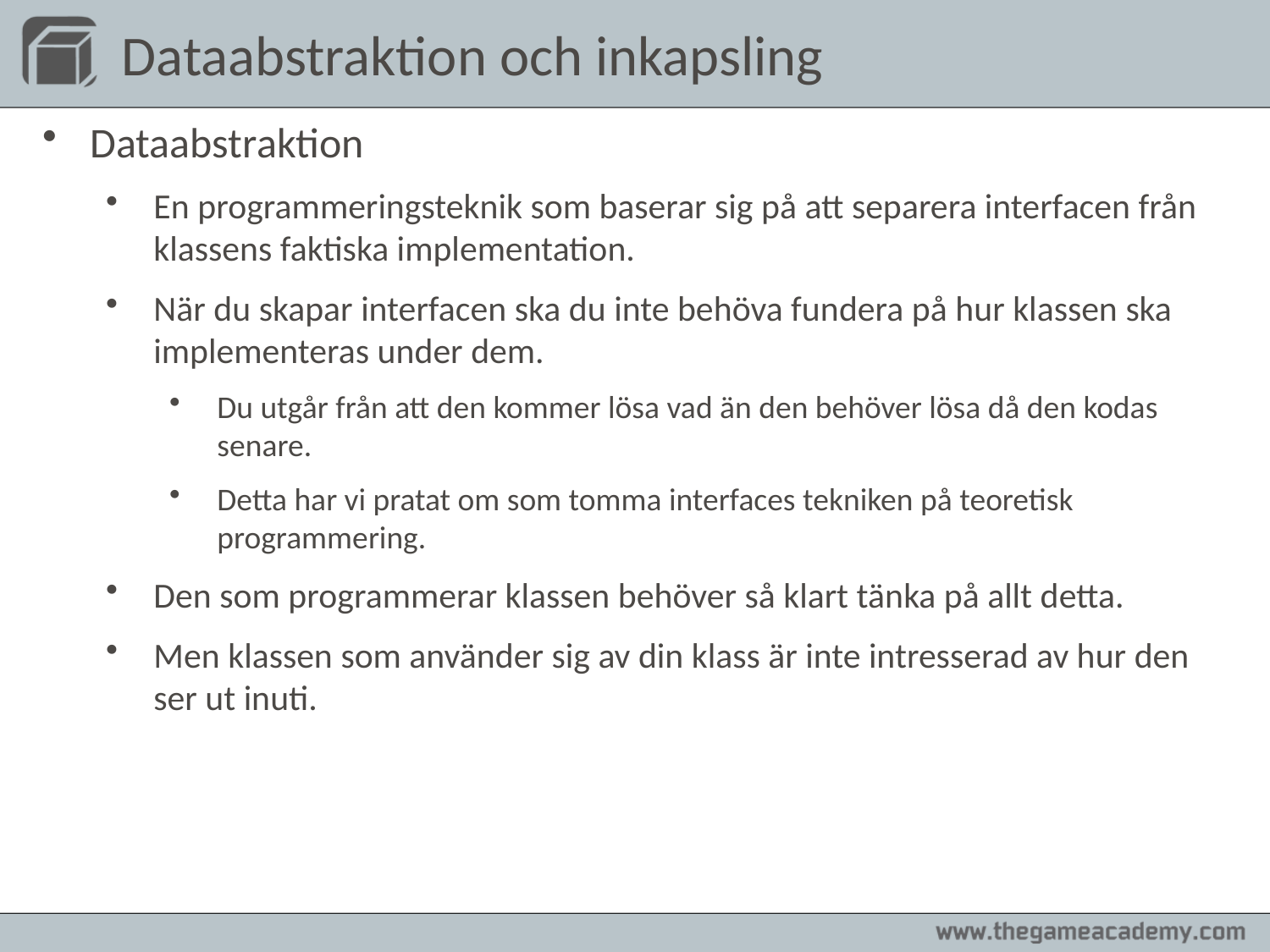

# Dataabstraktion och inkapsling
Dataabstraktion
En programmeringsteknik som baserar sig på att separera interfacen från klassens faktiska implementation.
När du skapar interfacen ska du inte behöva fundera på hur klassen ska implementeras under dem.
Du utgår från att den kommer lösa vad än den behöver lösa då den kodas senare.
Detta har vi pratat om som tomma interfaces tekniken på teoretisk programmering.
Den som programmerar klassen behöver så klart tänka på allt detta.
Men klassen som använder sig av din klass är inte intresserad av hur den ser ut inuti.